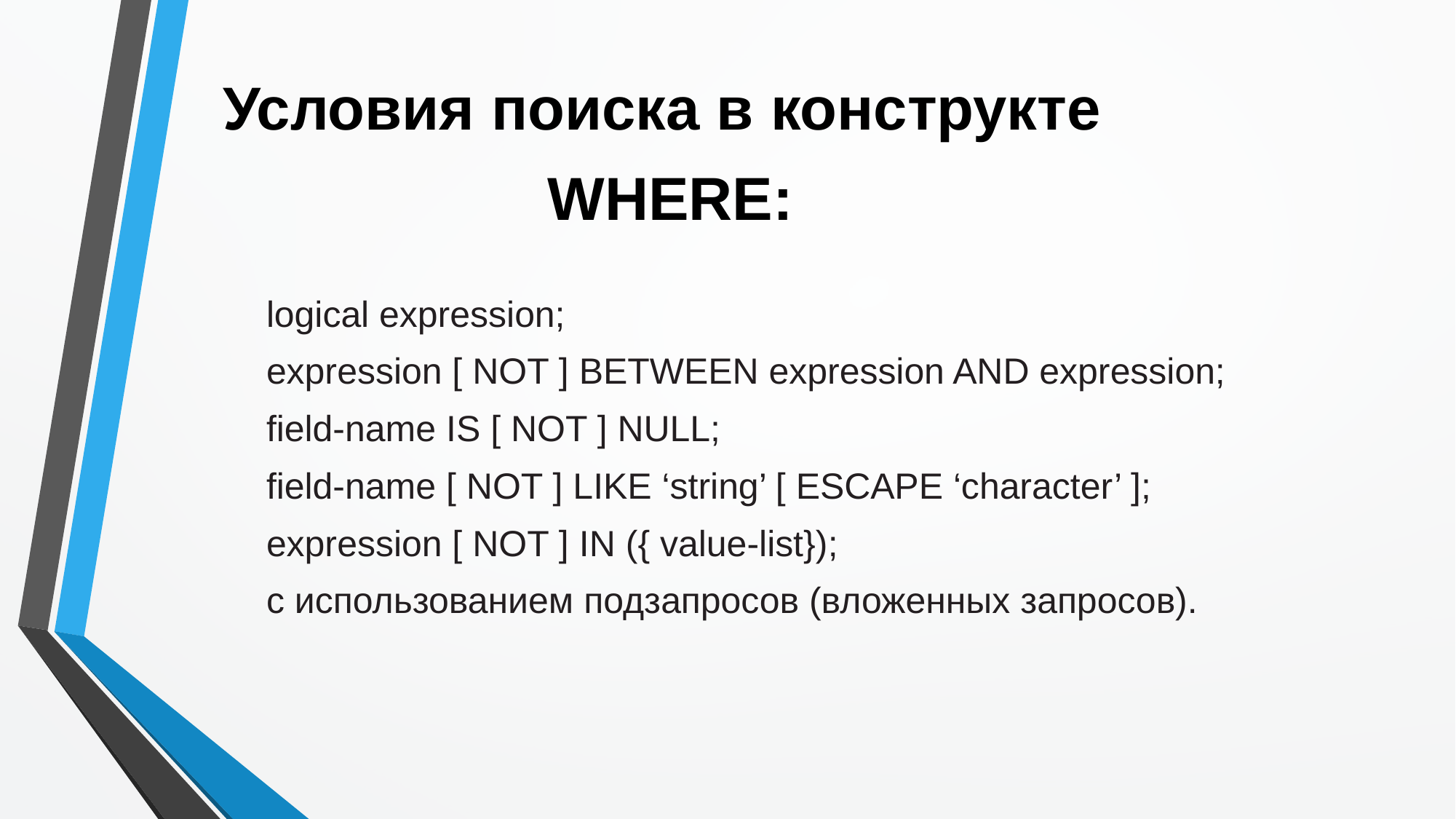

# Условия поиска в конструкте  WHERE:
logical expression;
expression [ NOT ] BETWEEN expression AND expression;
field-name IS [ NOT ] NULL;
field-name [ NOT ] LIKE ‘string’ [ ESCAPE ‘character’ ];
expression [ NOT ] IN ({ value-list});
c использованием подзапросов (вложенных запросов).